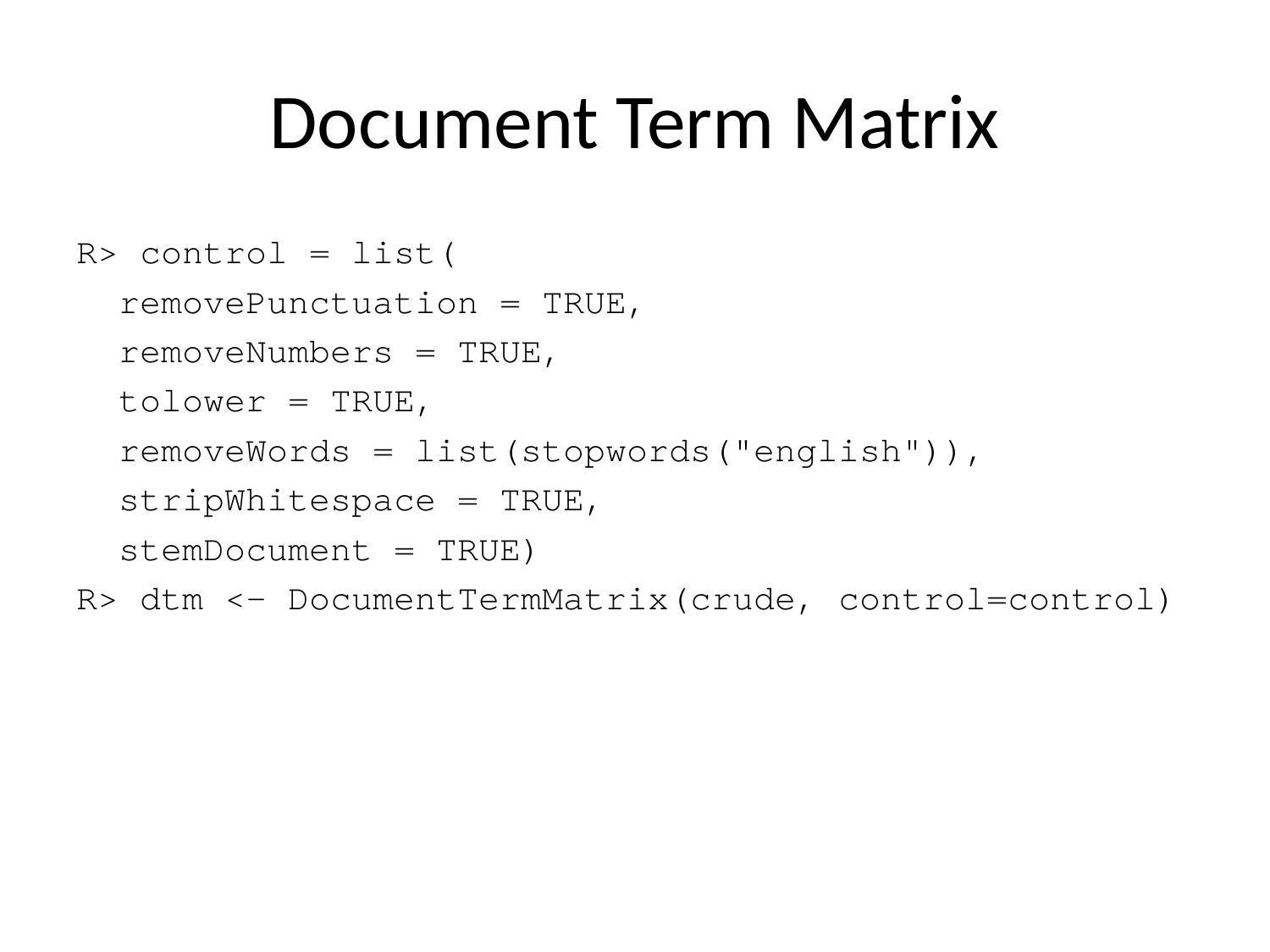

# Document Term Matrix
R> control = list(
  removePunctuation = TRUE,
  removeNumbers = TRUE,
  tolower = TRUE,
  removeWords = list(stopwords("english")),
  stripWhitespace = TRUE,
  stemDocument = TRUE)
R> dtm <- DocumentTermMatrix(crude, control=control)